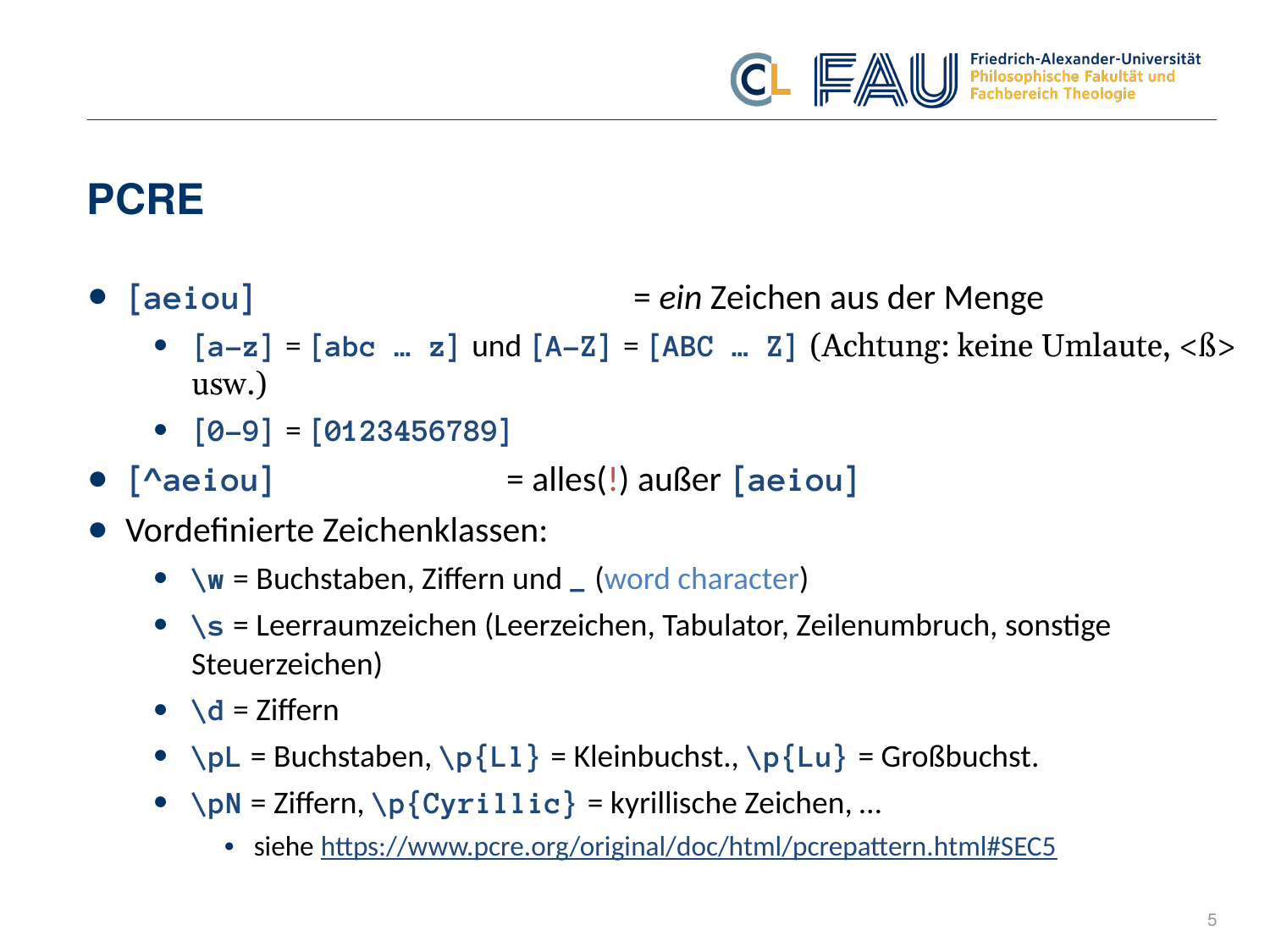

# PCRE
[aeiou] 			= ein Zeichen aus der Menge
[a-z] = [abc … z] und [A-Z] = [ABC … Z] (Achtung: keine Umlaute, <ß> usw.)
[0-9] = [0123456789]
[^aeiou] 		= alles(!) außer [aeiou]
Vordefinierte Zeichenklassen:
\w = Buchstaben, Ziffern und _ (word character)
\s = Leerraumzeichen (Leerzeichen, Tabulator, Zeilenumbruch, sonstige Steuerzeichen)
\d = Ziffern
\pL = Buchstaben, \p{Ll} = Kleinbuchst., \p{Lu} = Großbuchst.
\pN = Ziffern, \p{Cyrillic} = kyrillische Zeichen, …
siehe https://www.pcre.org/original/doc/html/pcrepattern.html#SEC5

5